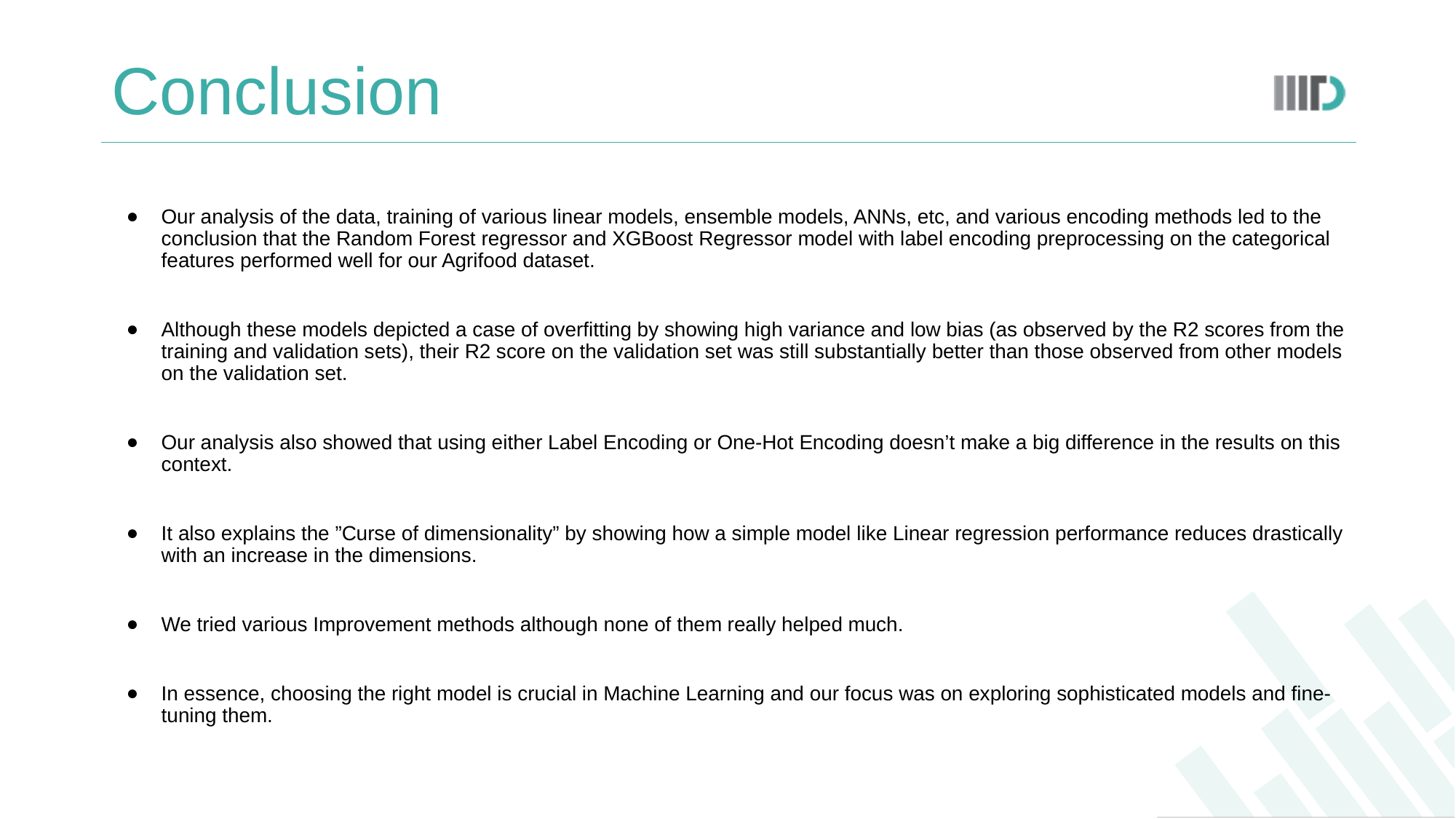

# Conclusion

Our analysis of the data, training of various linear models, ensemble models, ANNs, etc, and various encoding methods led to the conclusion that the Random Forest regressor and XGBoost Regressor model with label encoding preprocessing on the categorical features performed well for our Agrifood dataset.

Although these models depicted a case of overfitting by showing high variance and low bias (as observed by the R2 scores from the training and validation sets), their R2 score on the validation set was still substantially better than those observed from other models on the validation set.

Our analysis also showed that using either Label Encoding or One-Hot Encoding doesn’t make a big difference in the results on this context.

It also explains the ”Curse of dimensionality” by showing how a simple model like Linear regression performance reduces drastically with an increase in the dimensions.

We tried various Improvement methods although none of them really helped much.

In essence, choosing the right model is crucial in Machine Learning and our focus was on exploring sophisticated models and fine-tuning them.